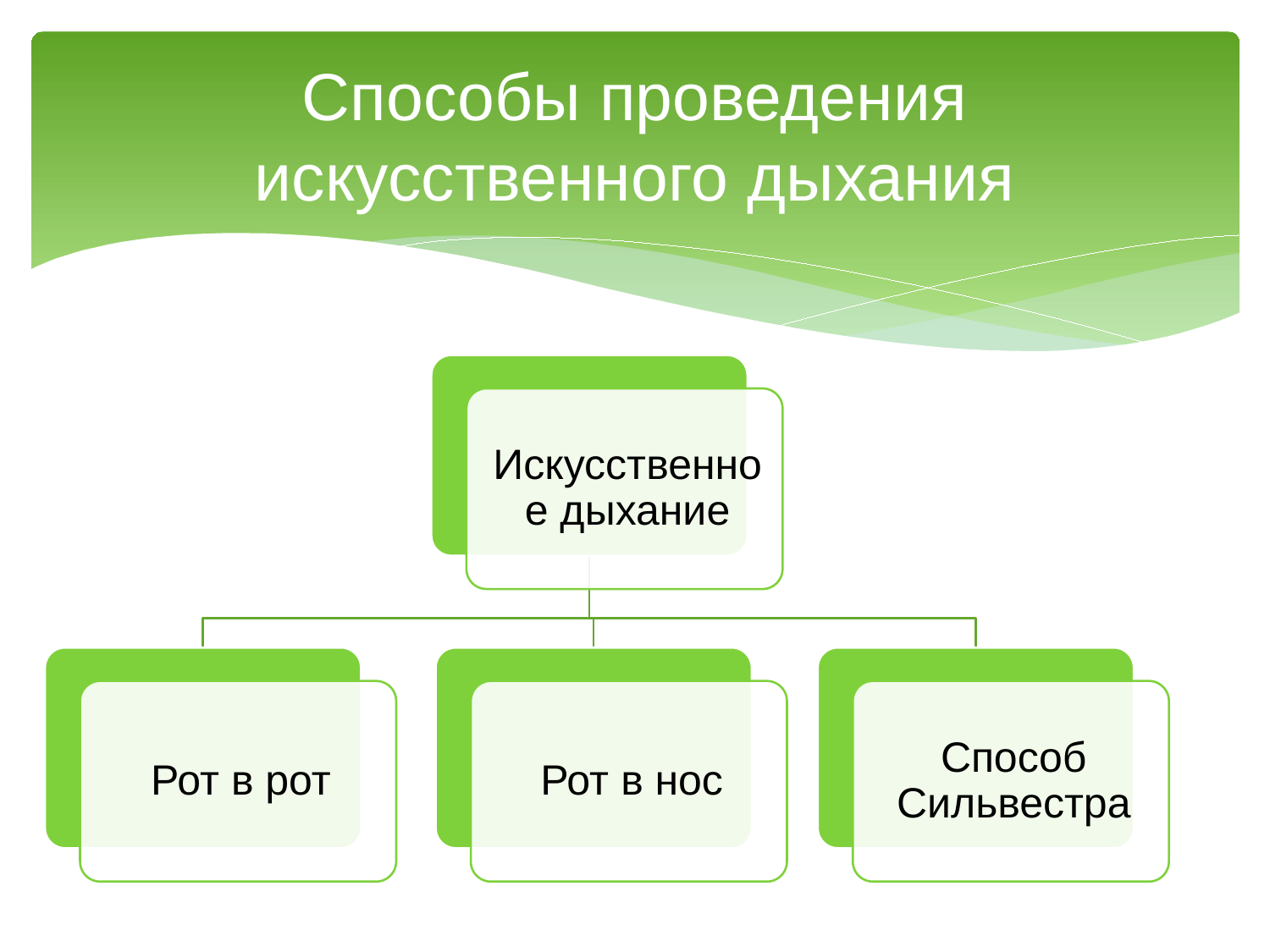

# Способы проведения искусственного дыхания
Искусственное дыхание
Рот в рот
Рот в нос
Способ Сильвестра